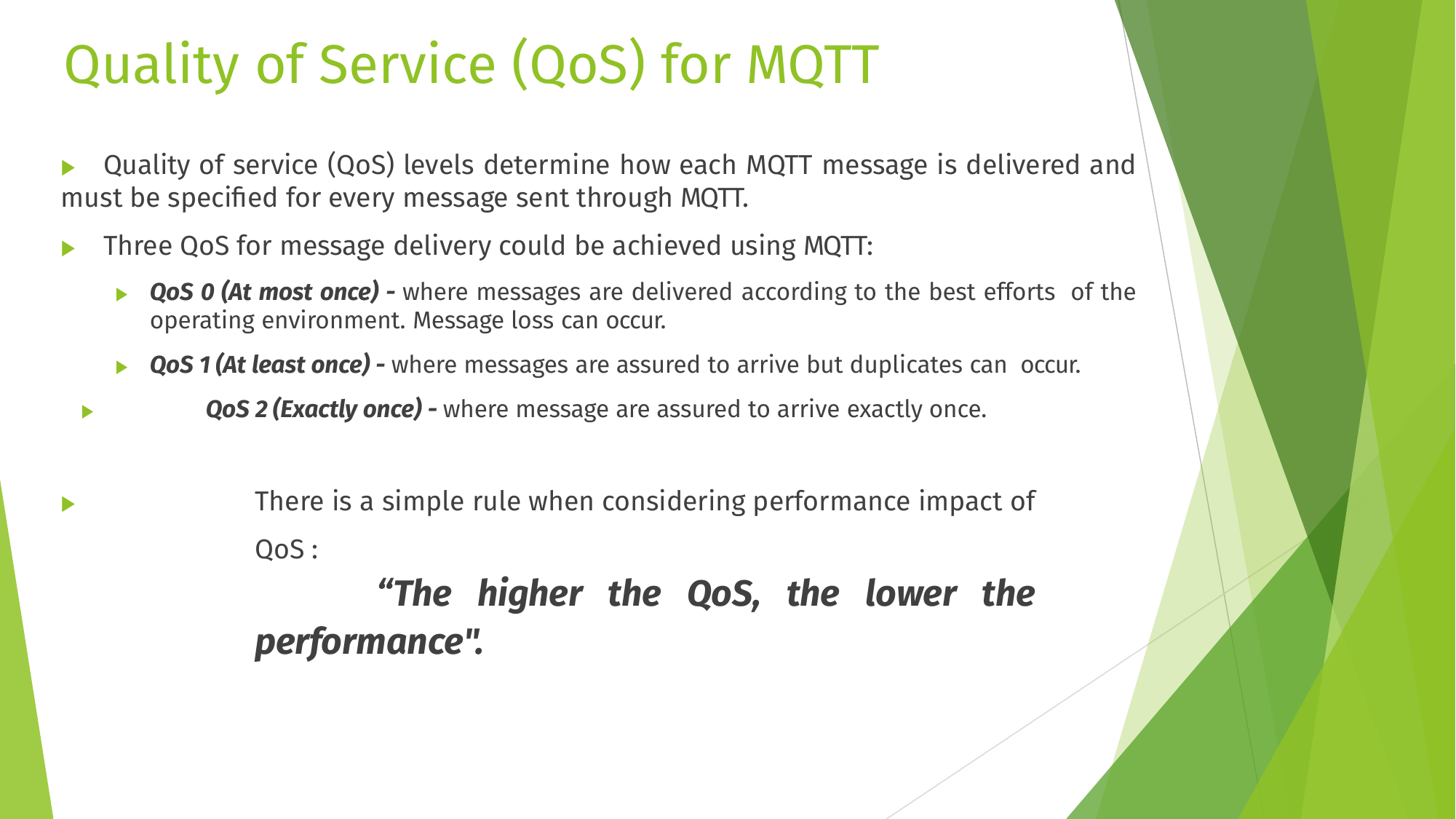

# Quality of Service (QoS) for MQTT
▶	Quality of service (QoS) levels determine how each MQTT message is delivered and must be specified for every message sent through MQTT.
▶	Three QoS for message delivery could be achieved using MQTT:
▶	QoS 0 (At most once) - where messages are delivered according to the best efforts  of the operating environment. Message loss can occur.
▶	QoS 1 (At least once) - where messages are assured to arrive but duplicates can  occur.
▶	QoS 2 (Exactly once) - where message are assured to arrive exactly once.

▶	There is a simple rule when considering performance impact of QoS :
	       “The higher the QoS, the lower the performance".